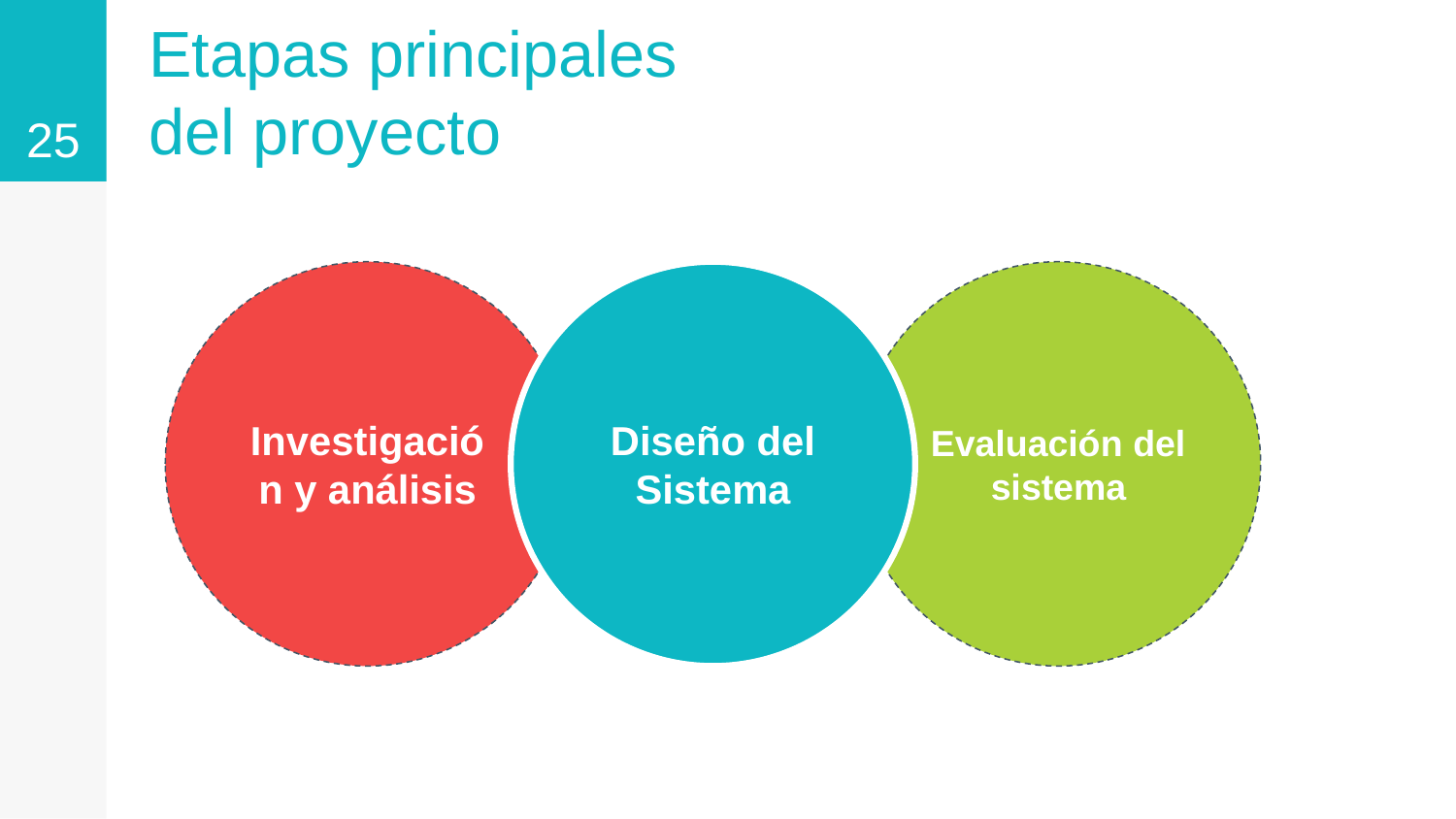

25
# Etapas principales del proyecto
Investigación y análisis
Diseño del Sistema
Evaluación del sistema